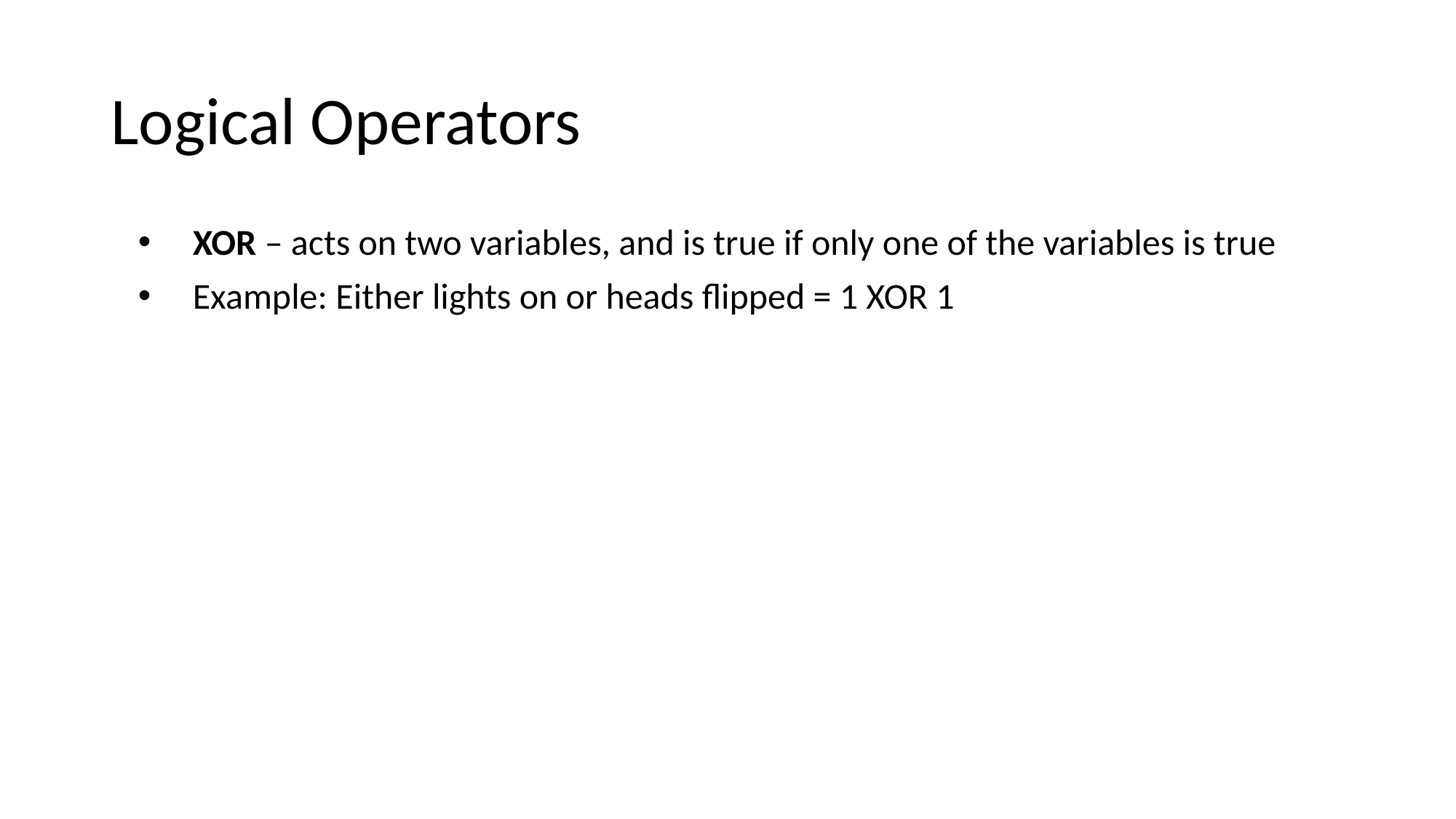

# Logical Operators
XOR – acts on two variables, and is true if only one of the variables is true
Example: Either lights on or heads flipped = 1 XOR 1